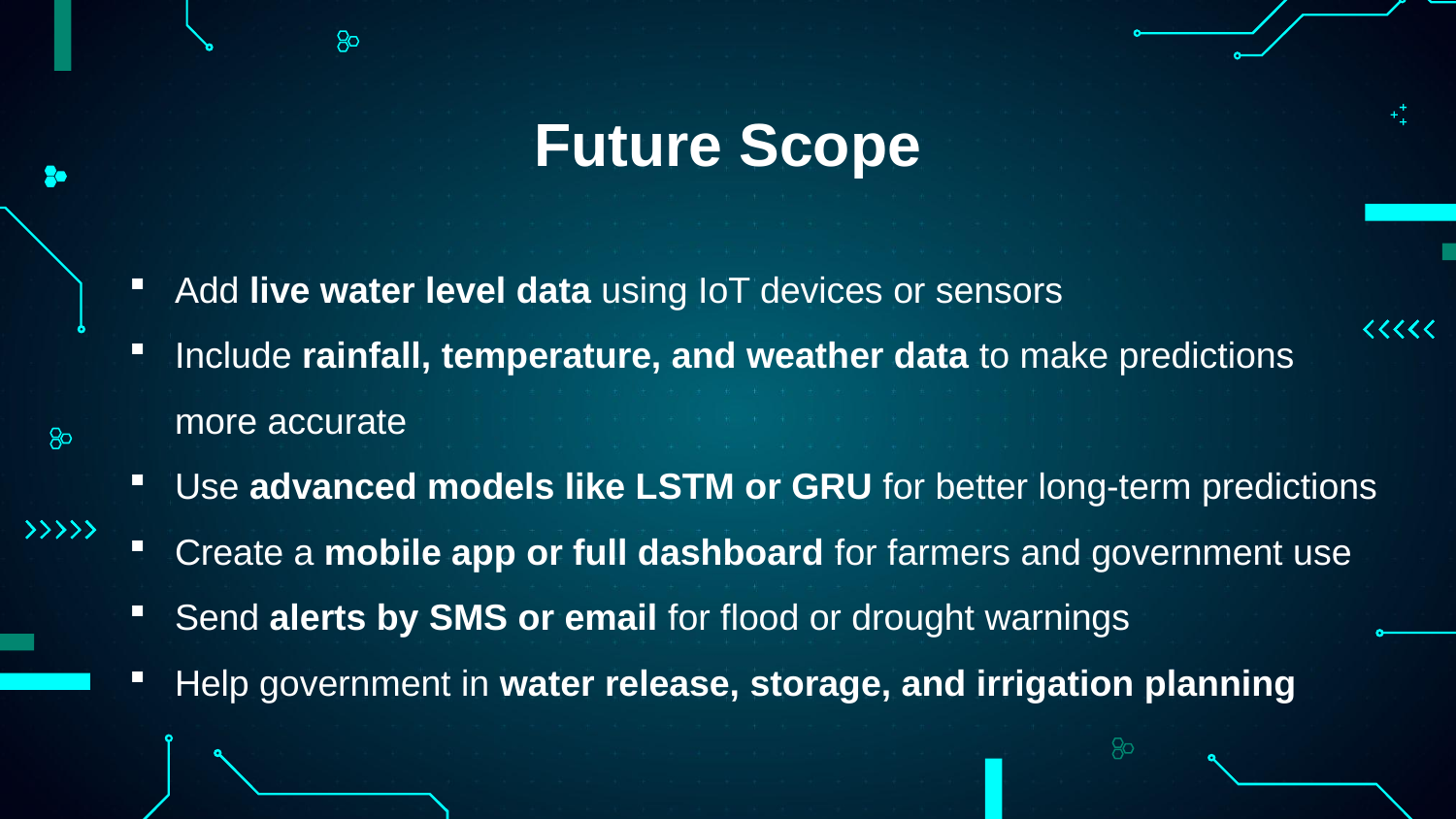

# Future Scope
Add live water level data using IoT devices or sensors
Include rainfall, temperature, and weather data to make predictions more accurate
Use advanced models like LSTM or GRU for better long-term predictions
Create a mobile app or full dashboard for farmers and government use
Send alerts by SMS or email for flood or drought warnings
Help government in water release, storage, and irrigation planning